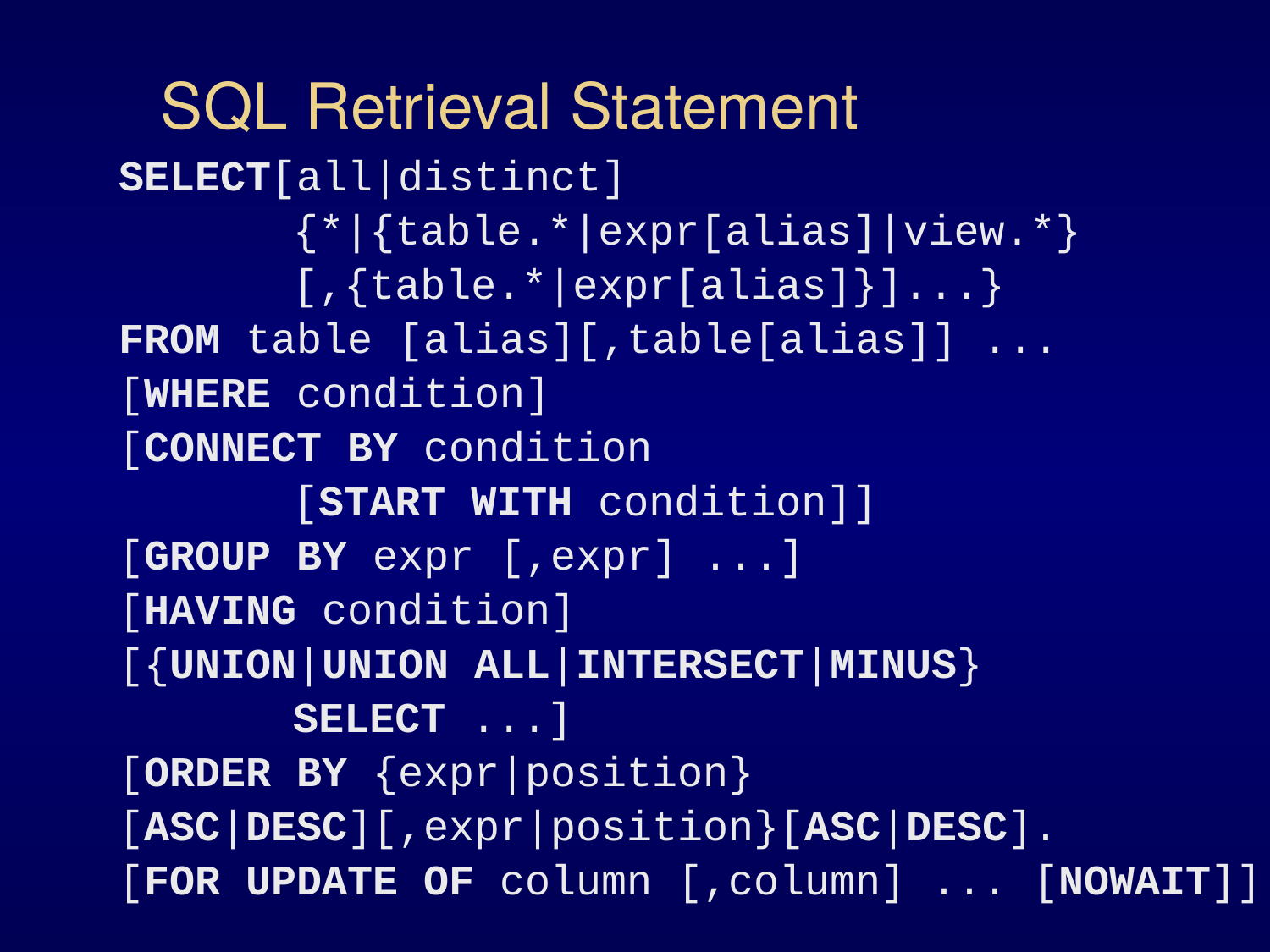

# SQL Retrieval Statement
SELECT[all|distinct]
		{*|{table.*|expr[alias]|view.*}
		[,{table.*|expr[alias]}]...}
FROM table [alias][,table[alias]] ...
[WHERE condition]
[CONNECT BY condition
		[START WITH condition]]
[GROUP BY expr [,expr] ...]
[HAVING condition]
[{UNION|UNION ALL|INTERSECT|MINUS}
		SELECT ...]
[ORDER BY {expr|position}
[ASC|DESC][,expr|position}[ASC|DESC].
[FOR UPDATE OF column [,column] ... [NOWAIT]]